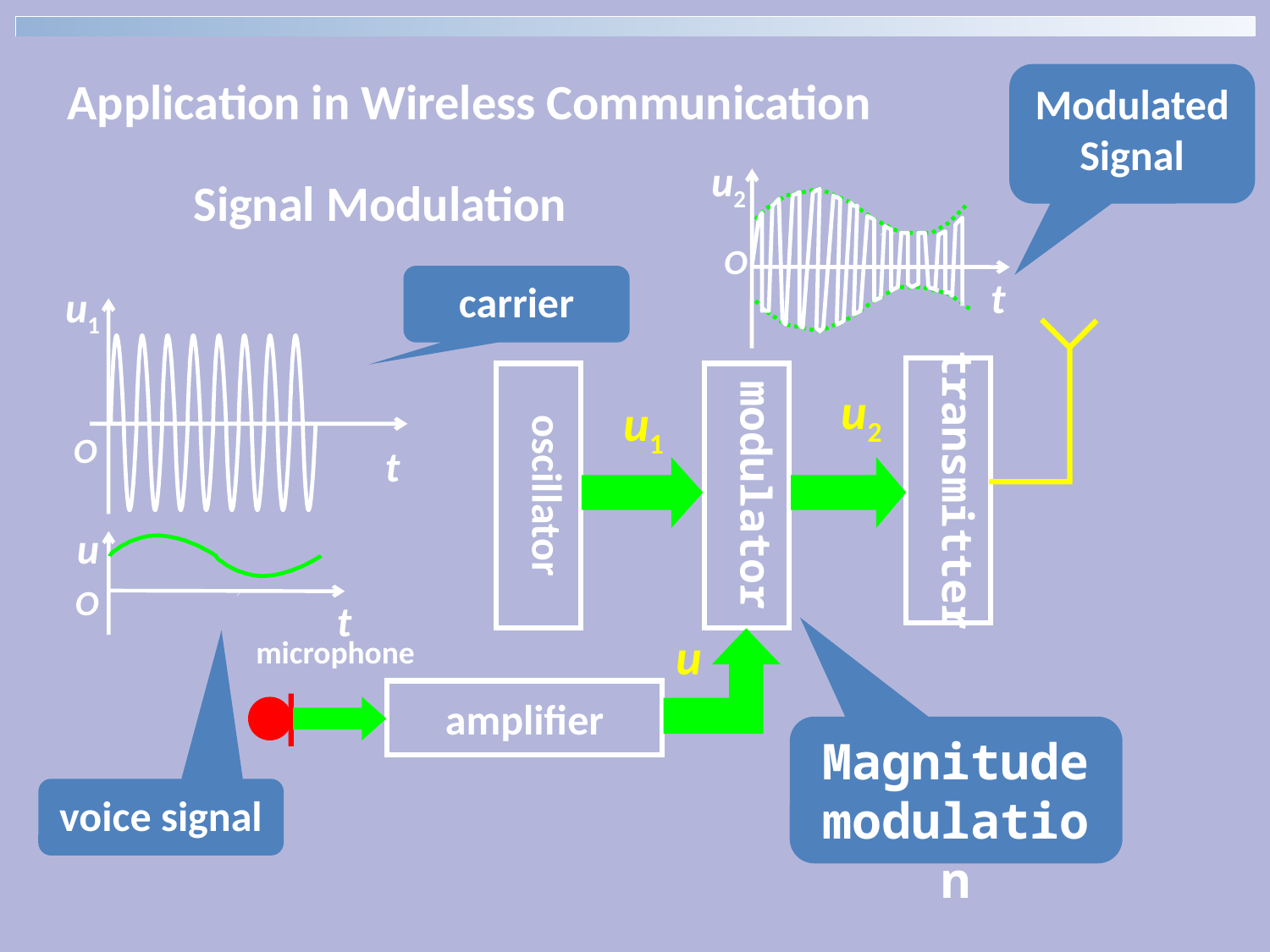

Application in Wireless Communication
Modulated Signal
u2

O

t
Signal Modulation
carrier
u1

O

t

transmitter
oscillator
modulator
u2
u1

u
microphone

amplifier

u

O

t

Magnitude modulation
voice signal